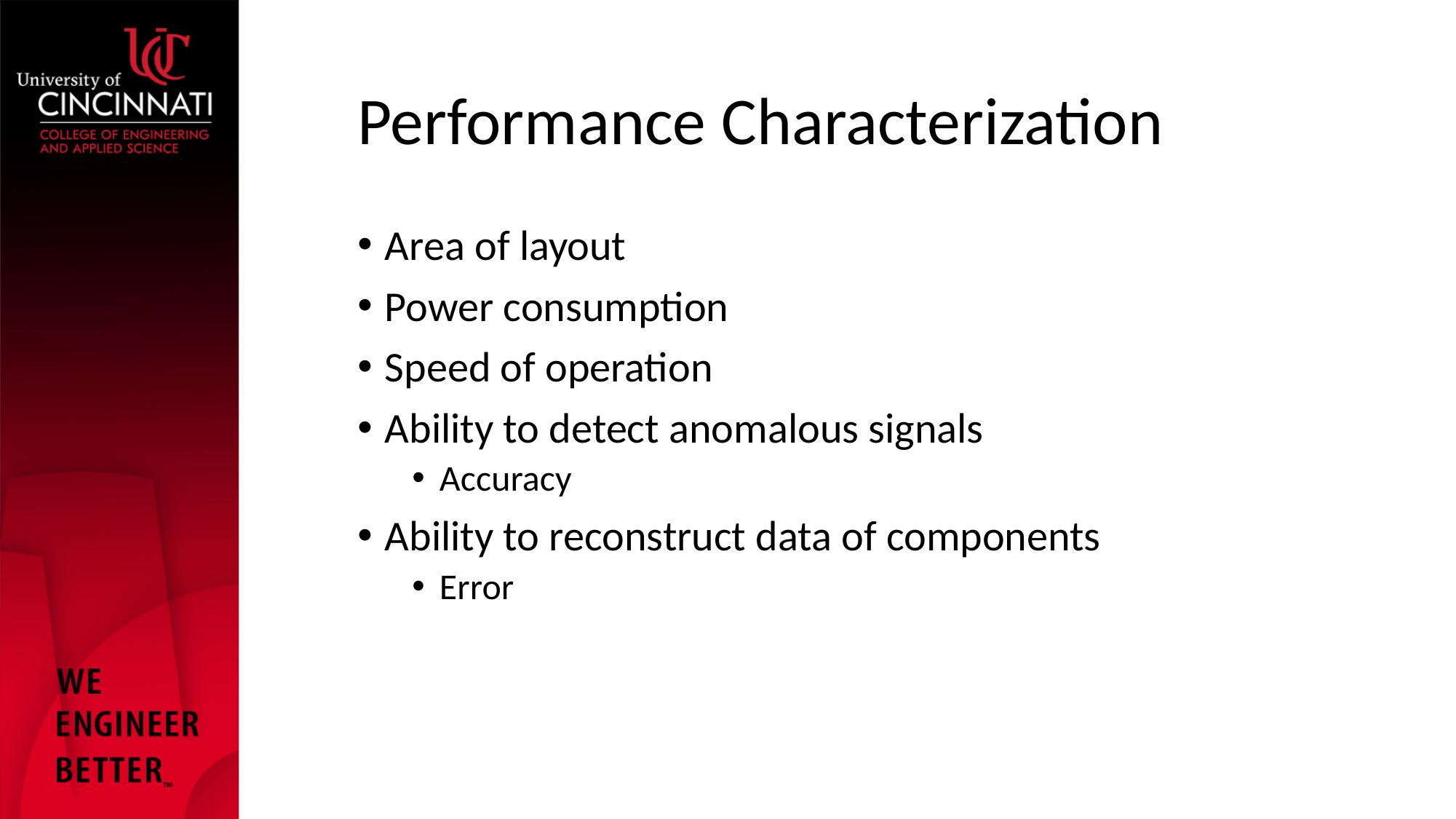

# Performance Characterization
Area of layout
Power consumption
Speed of operation
Ability to detect anomalous signals
Accuracy
Ability to reconstruct data of components
Error